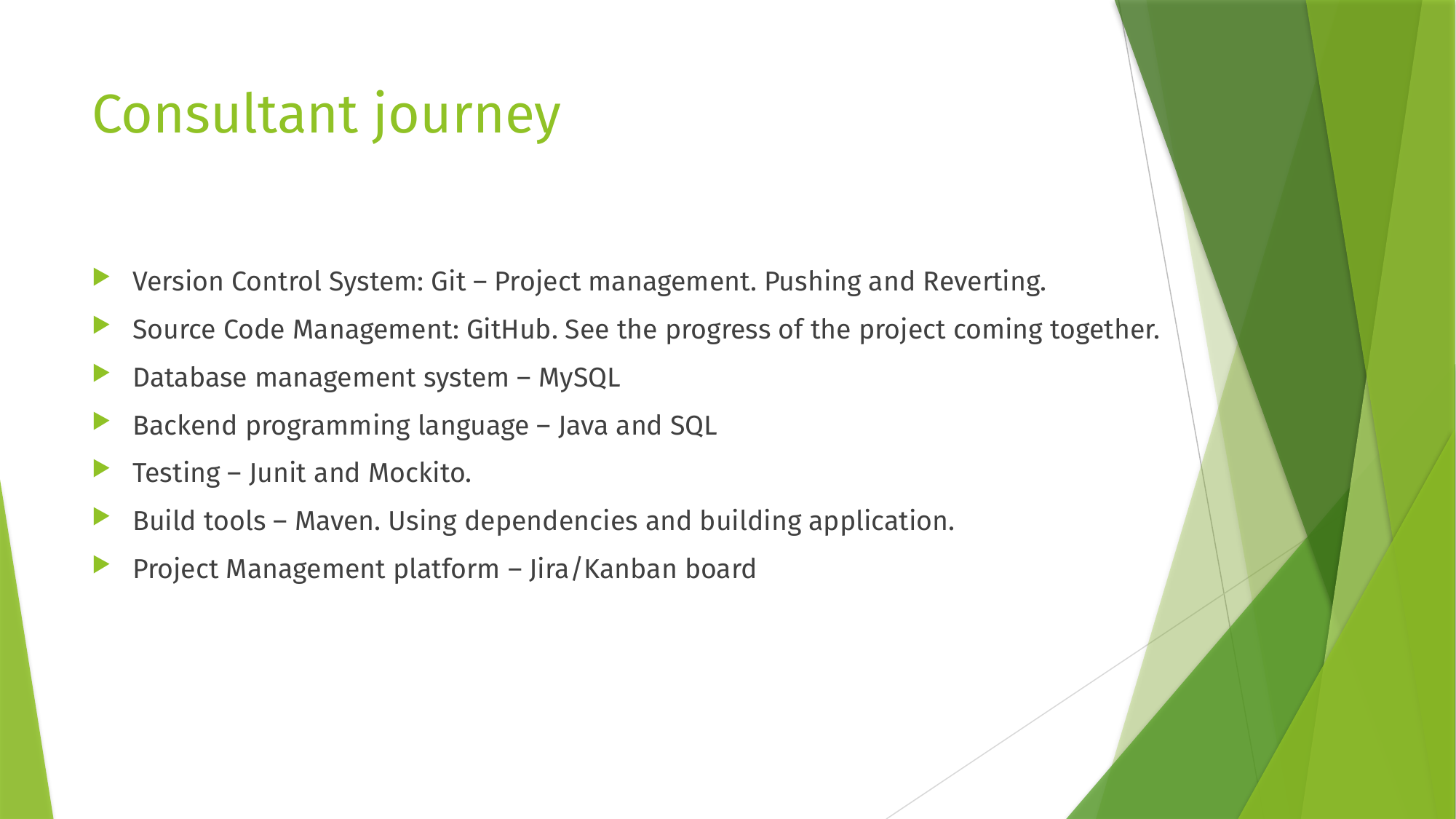

# Consultant journey
Version Control System: Git – Project management. Pushing and Reverting.
Source Code Management: GitHub. See the progress of the project coming together.
Database management system – MySQL
Backend programming language – Java and SQL
Testing – Junit and Mockito.
Build tools – Maven. Using dependencies and building application.
Project Management platform – Jira/Kanban board